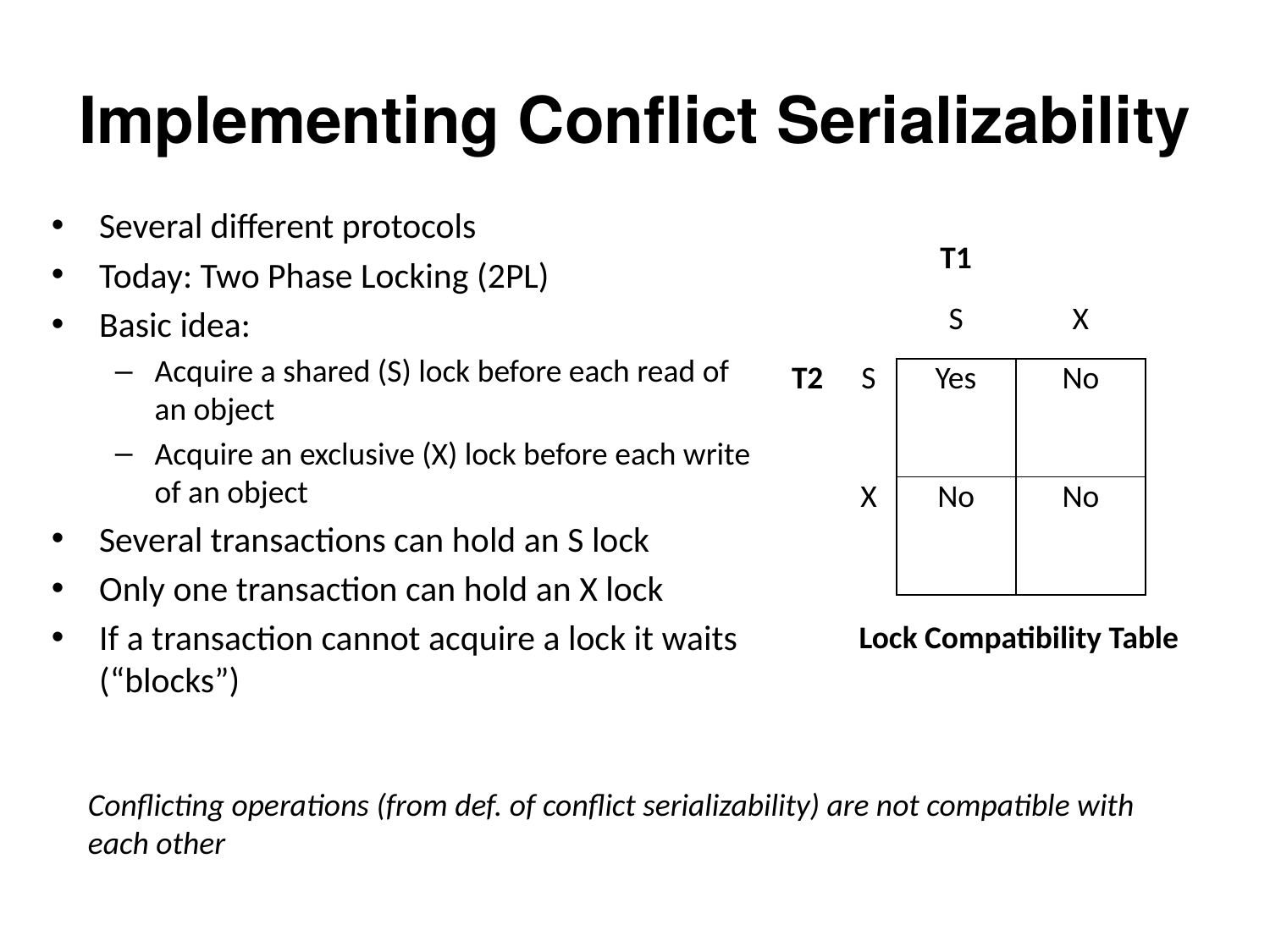

# Implementing Conflict Serializability
Several different protocols
Today: Two Phase Locking (2PL)
Basic idea:
Acquire a shared (S) lock before each read of an object
Acquire an exclusive (X) lock before each write of an object
Several transactions can hold an S lock
Only one transaction can hold an X lock
If a transaction cannot acquire a lock it waits (“blocks”)
|  |  | T1 |  |
| --- | --- | --- | --- |
|  |  | S | X |
| T2 | S | Yes | No |
|  | X | No | No |
Lock Compatibility Table
Conflicting operations (from def. of conflict serializability) are not compatible with each other